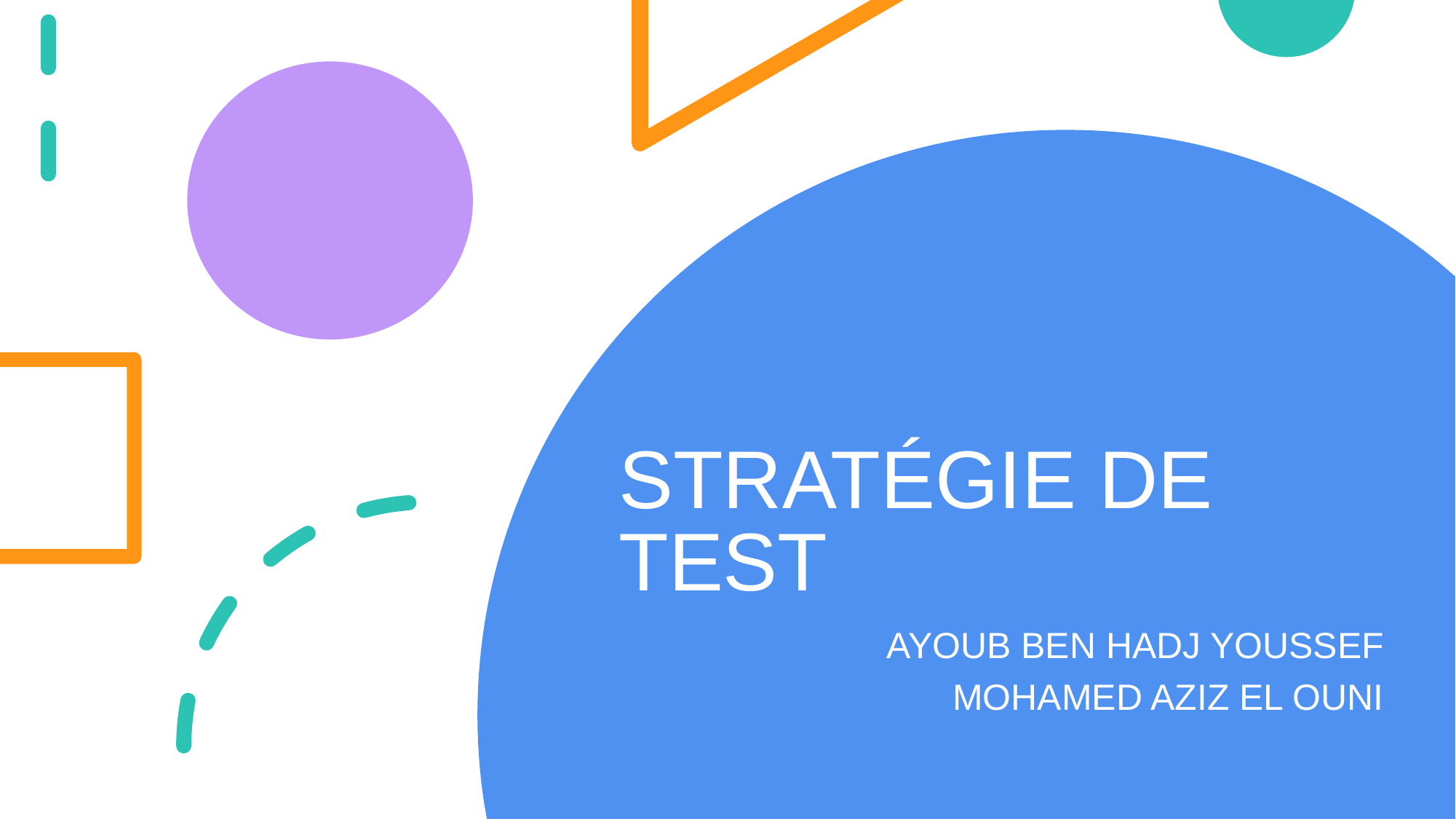

# Stratégie de ​Test​
AYOUB BEN HADJ YOUSSEF
MOHAMED AZIZ EL OUNI